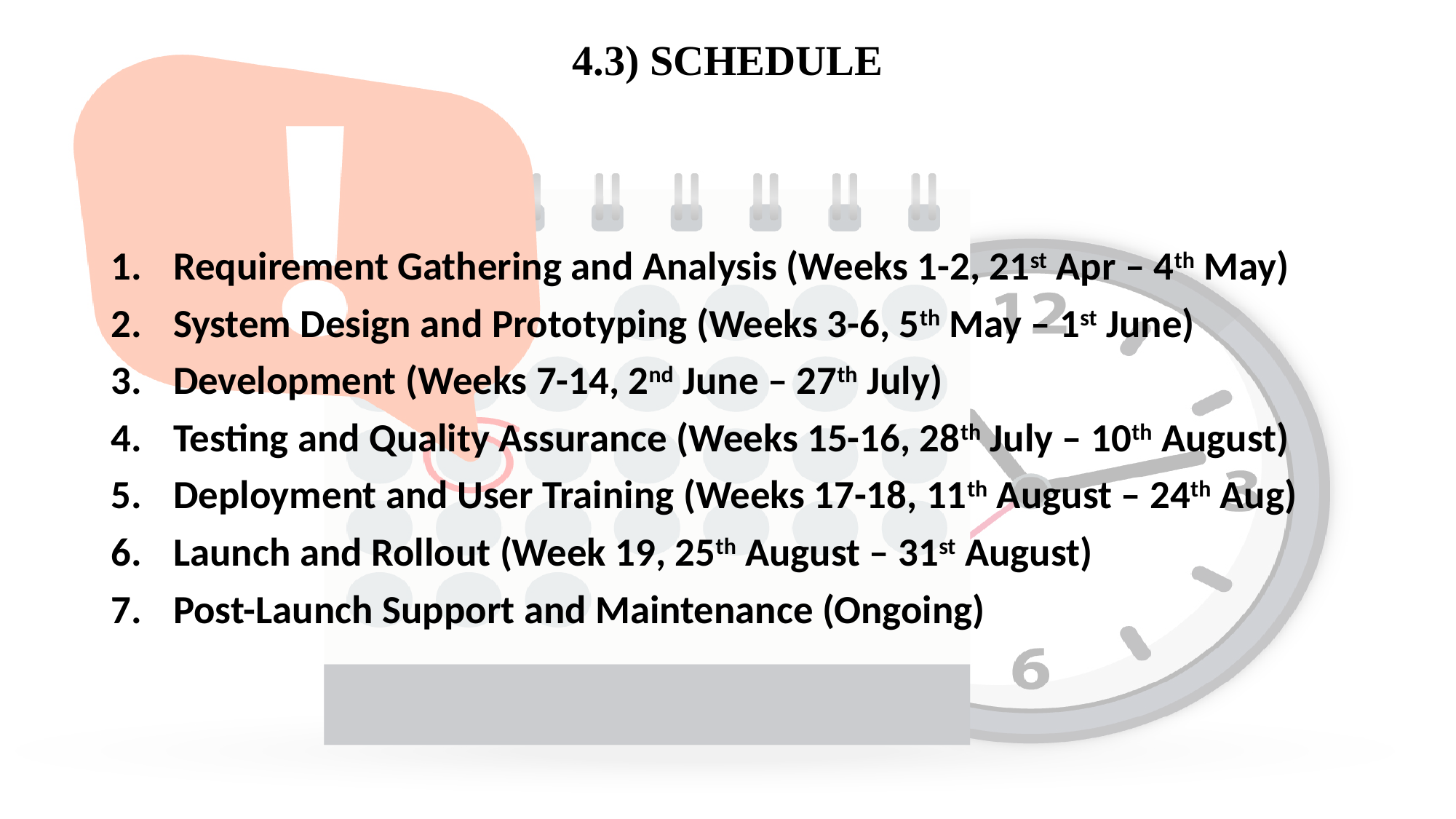

# 4.3) SCHEDULE

Requirement Gathering and Analysis (Weeks 1-2, 21st Apr – 4th May)
System Design and Prototyping (Weeks 3-6, 5th May – 1st June)
Development (Weeks 7-14, 2nd June – 27th July)
Testing and Quality Assurance (Weeks 15-16, 28th July – 10th August)
Deployment and User Training (Weeks 17-18, 11th August – 24th Aug)
Launch and Rollout (Week 19, 25th August – 31st August)
Post-Launch Support and Maintenance (Ongoing)